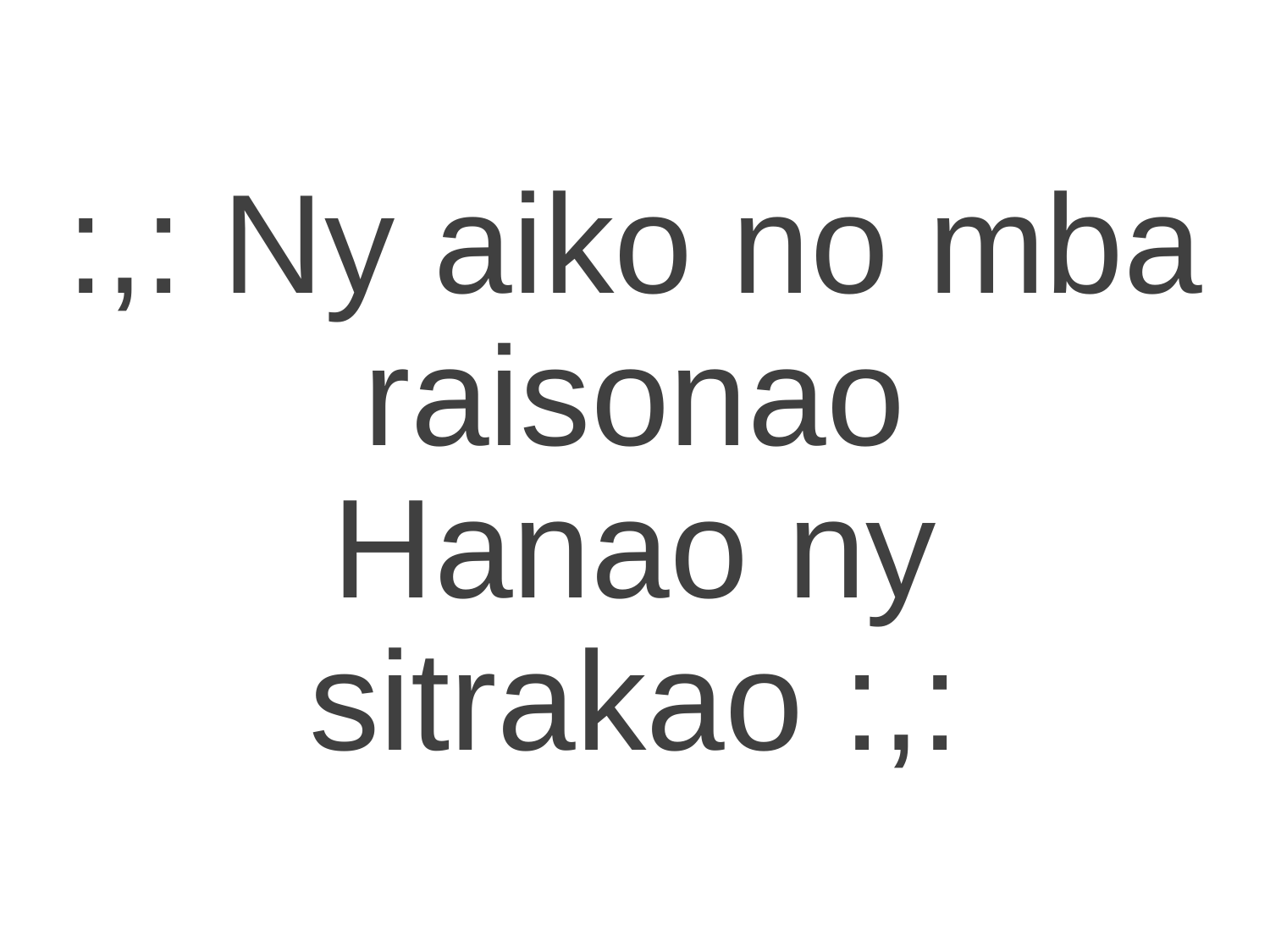

:,: Ny aiko no mba raisonao
Hanao ny sitrakao :,: